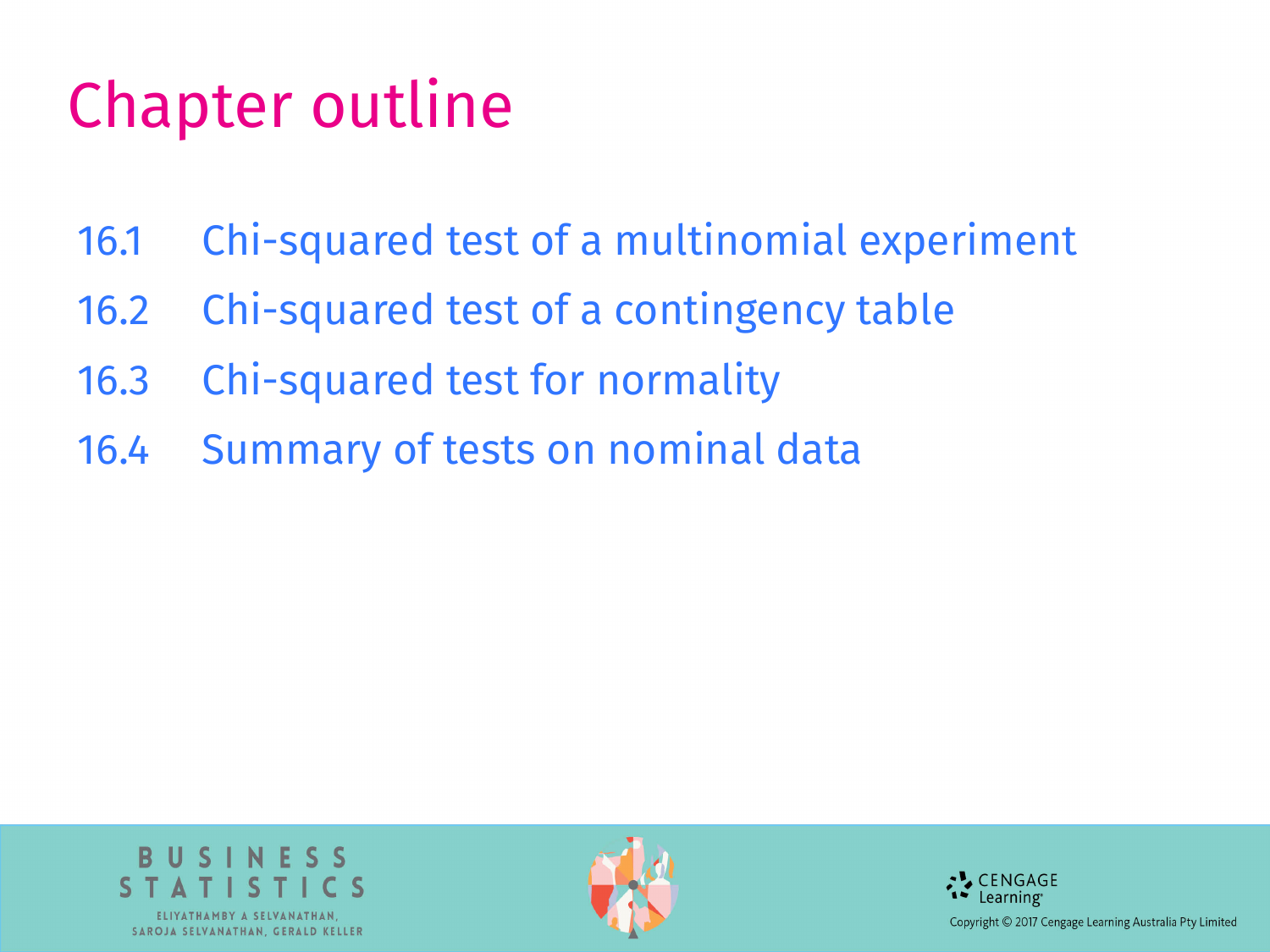

# Chapter outline
16.1 	Chi-squared test of a multinomial experiment
16.2 	Chi-squared test of a contingency table
16.3 	Chi-squared test for normality
16.4 	Summary of tests on nominal data